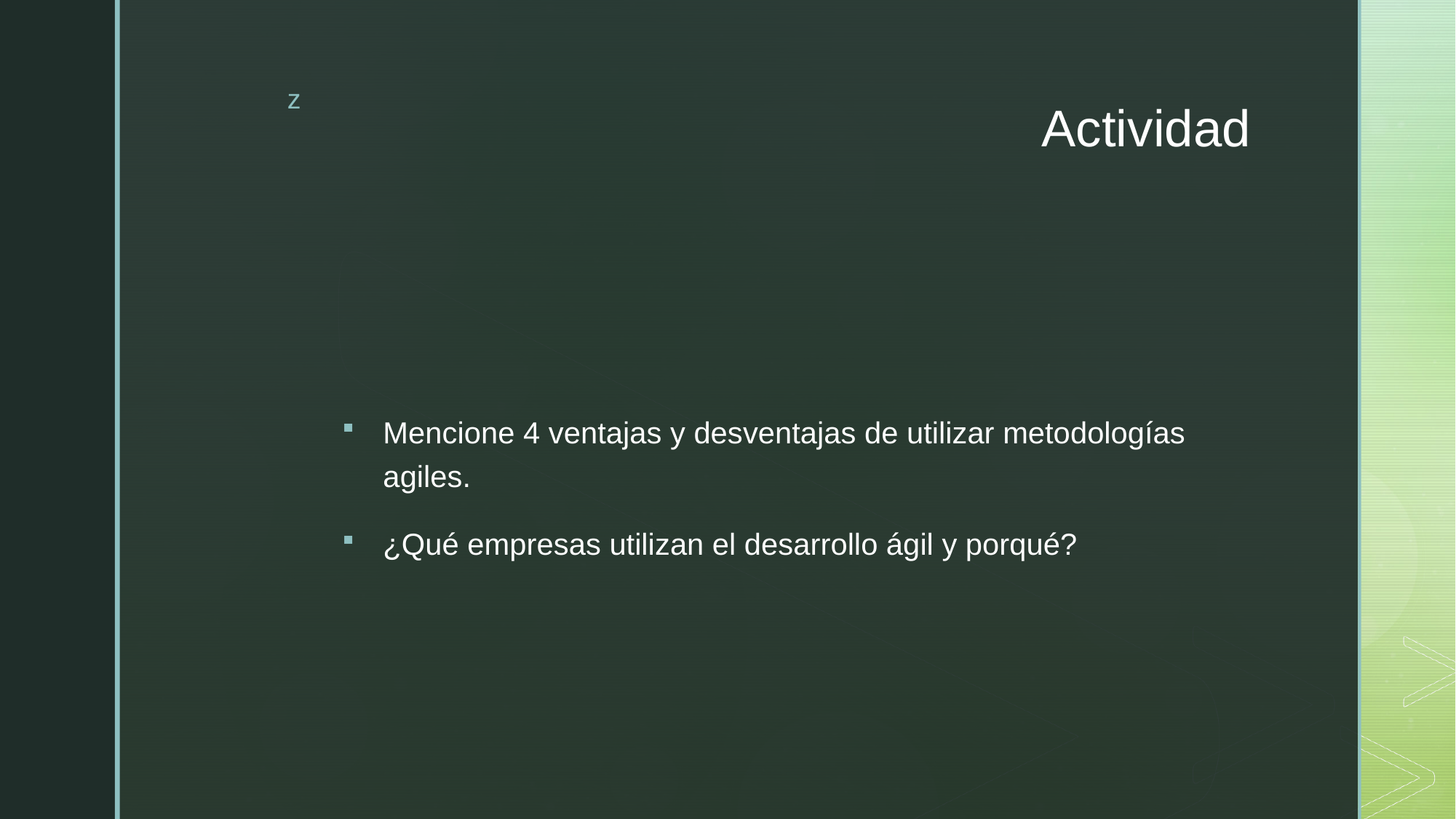

# Actividad
Mencione 4 ventajas y desventajas de utilizar metodologías agiles.
¿Qué empresas utilizan el desarrollo ágil y porqué?